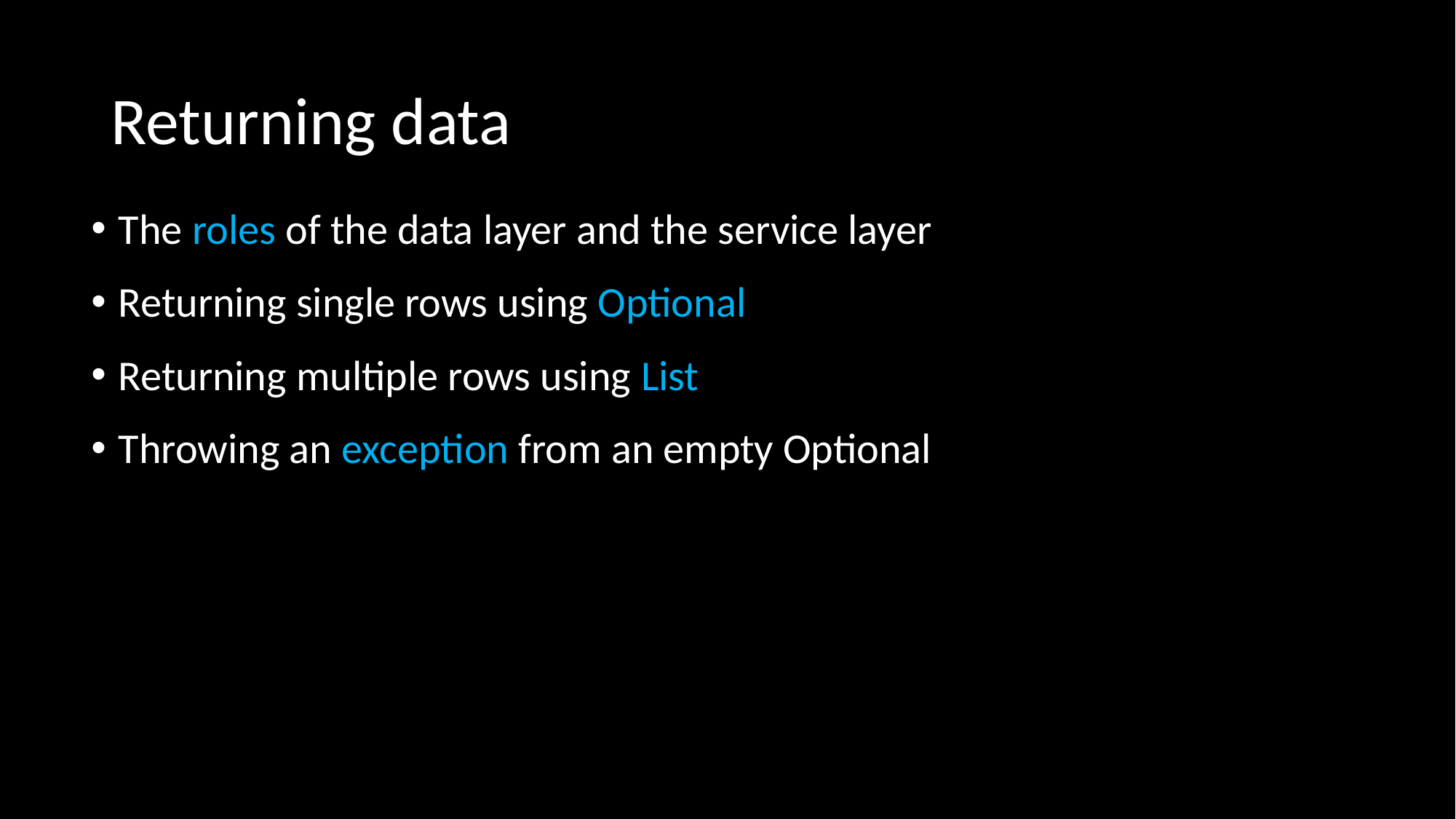

# Returning data
The roles of the data layer and the service layer
Returning single rows using Optional
Returning multiple rows using List
Throwing an exception from an empty Optional